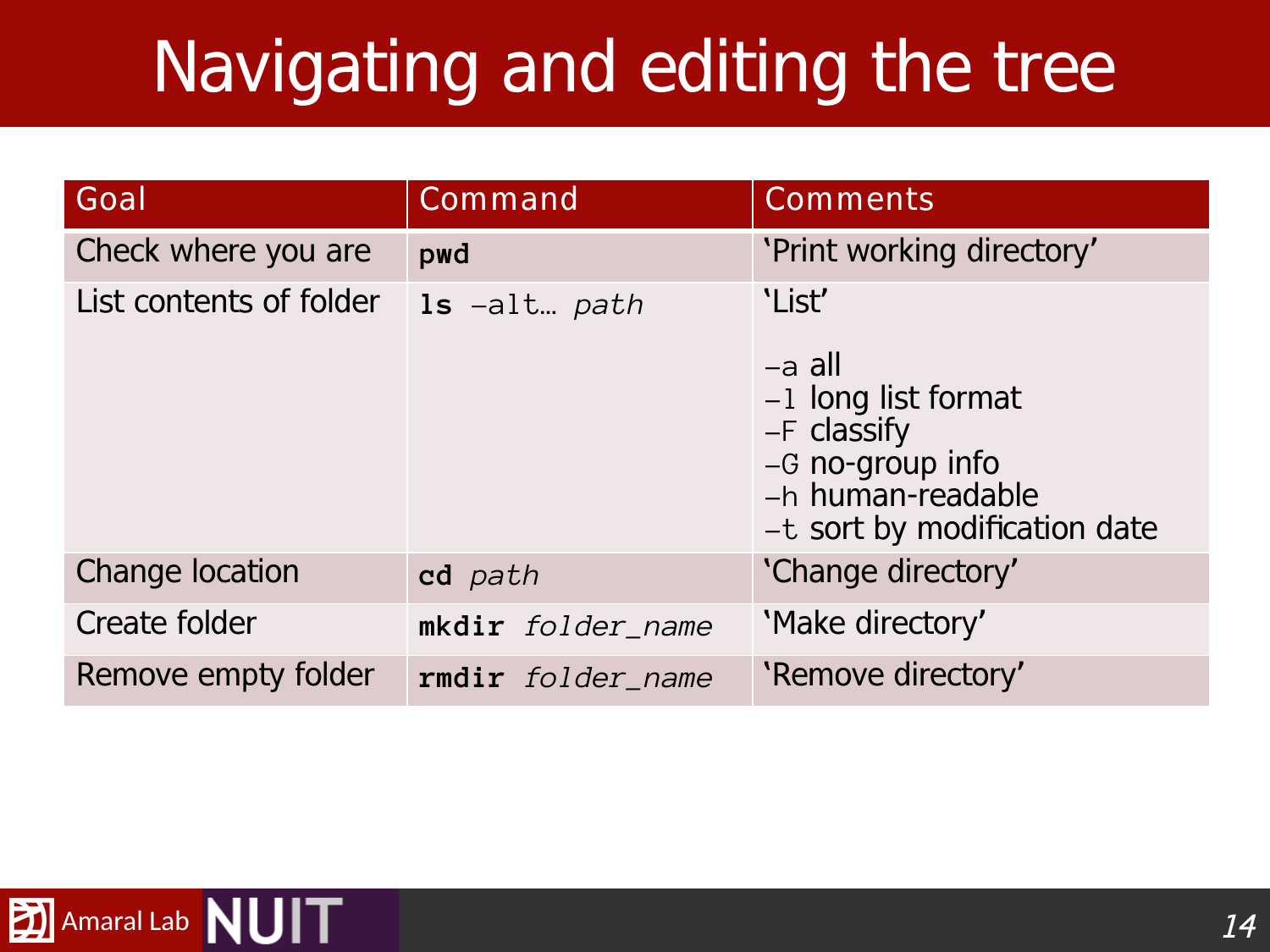

# Navigating and editing the tree
| Goal | Command | Comments |
| --- | --- | --- |
| Check where you are | pwd | ‘Print working directory’ |
| List contents of folder | ls –alt… path | ‘List’ -a all -l long list format -F classify -G no-group info -h human-readable -t sort by modification date |
| Change location | cd path | ‘Change directory’ |
| Create folder | mkdir folder\_name | ‘Make directory’ |
| Remove empty folder | rmdir folder\_name | ‘Remove directory’ |